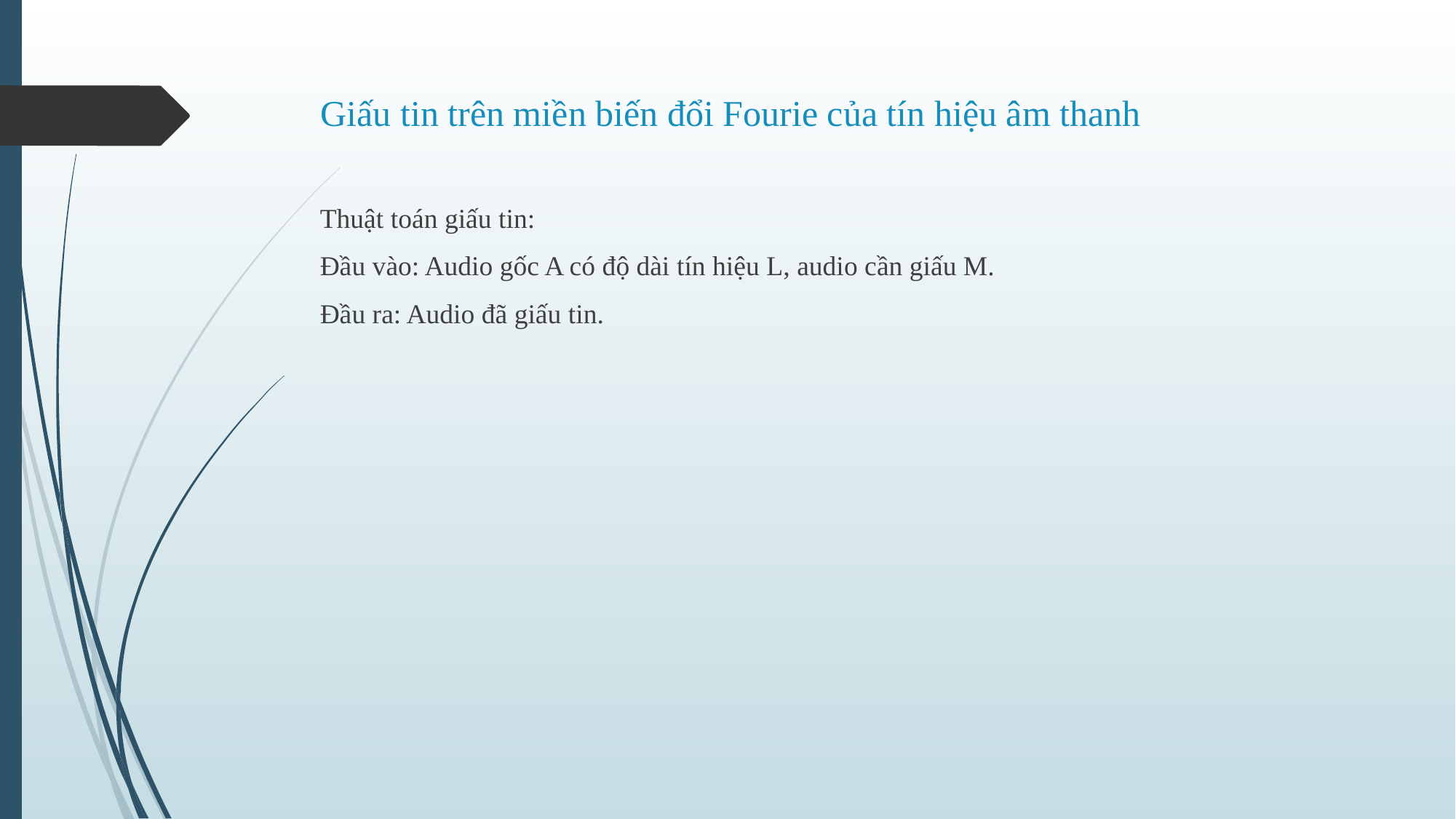

# Giấu tin trên miền biến đổi Fourie của tín hiệu âm thanh
Thuật toán giấu tin:
Đầu vào: Audio gốc A có độ dài tín hiệu L, audio cần giấu M.
Đầu ra: Audio đã giấu tin.